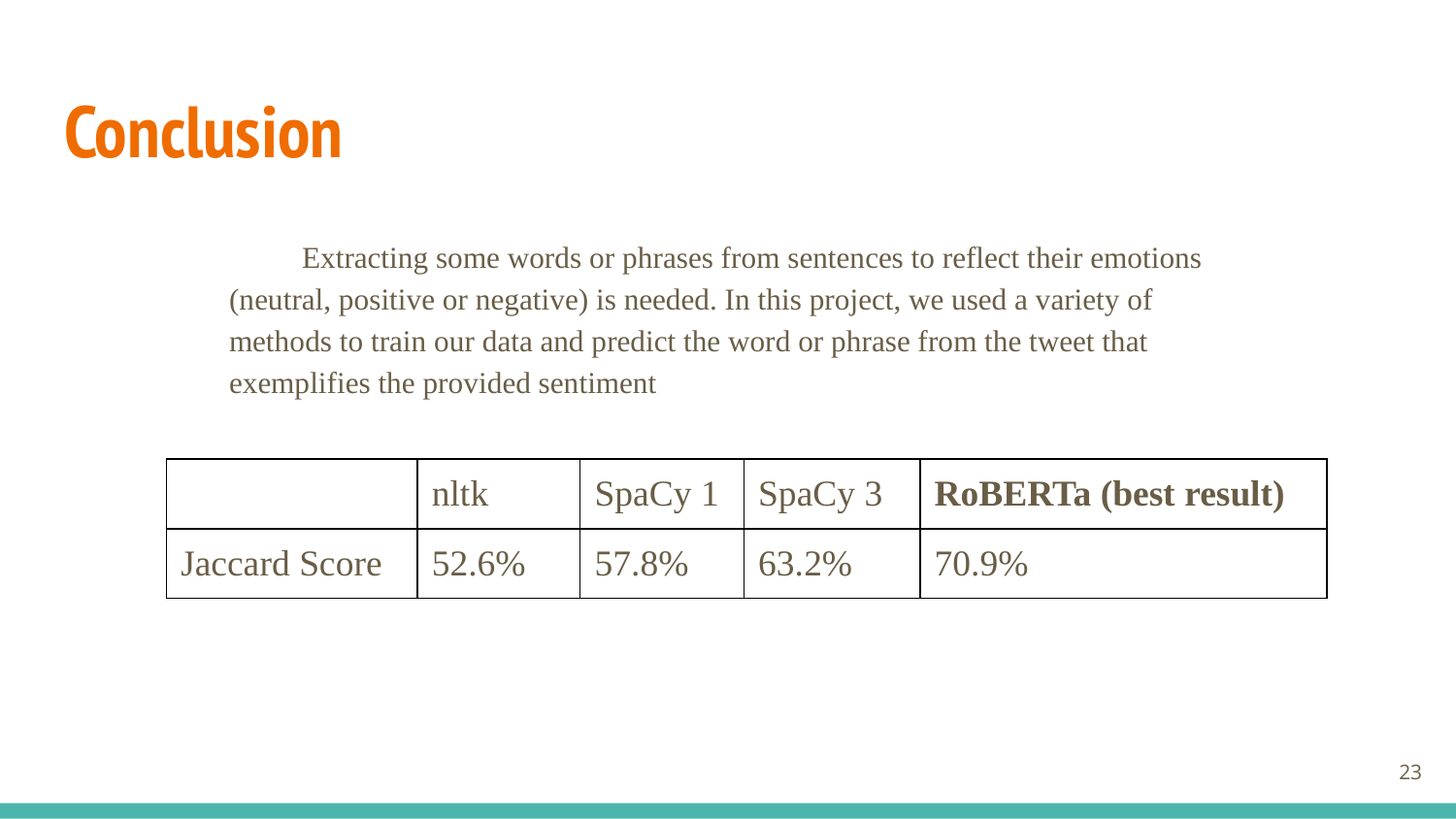

# Conclusion
Extracting some words or phrases from sentences to reflect their emotions (neutral, positive or negative) is needed. In this project, we used a variety of methods to train our data and predict the word or phrase from the tweet that exemplifies the provided sentiment
|  | nltk | SpaCy 1 | SpaCy 3 | RoBERTa (best result) |
| --- | --- | --- | --- | --- |
| Jaccard Score | 52.6% | 57.8% | 63.2% | 70.9% |
23